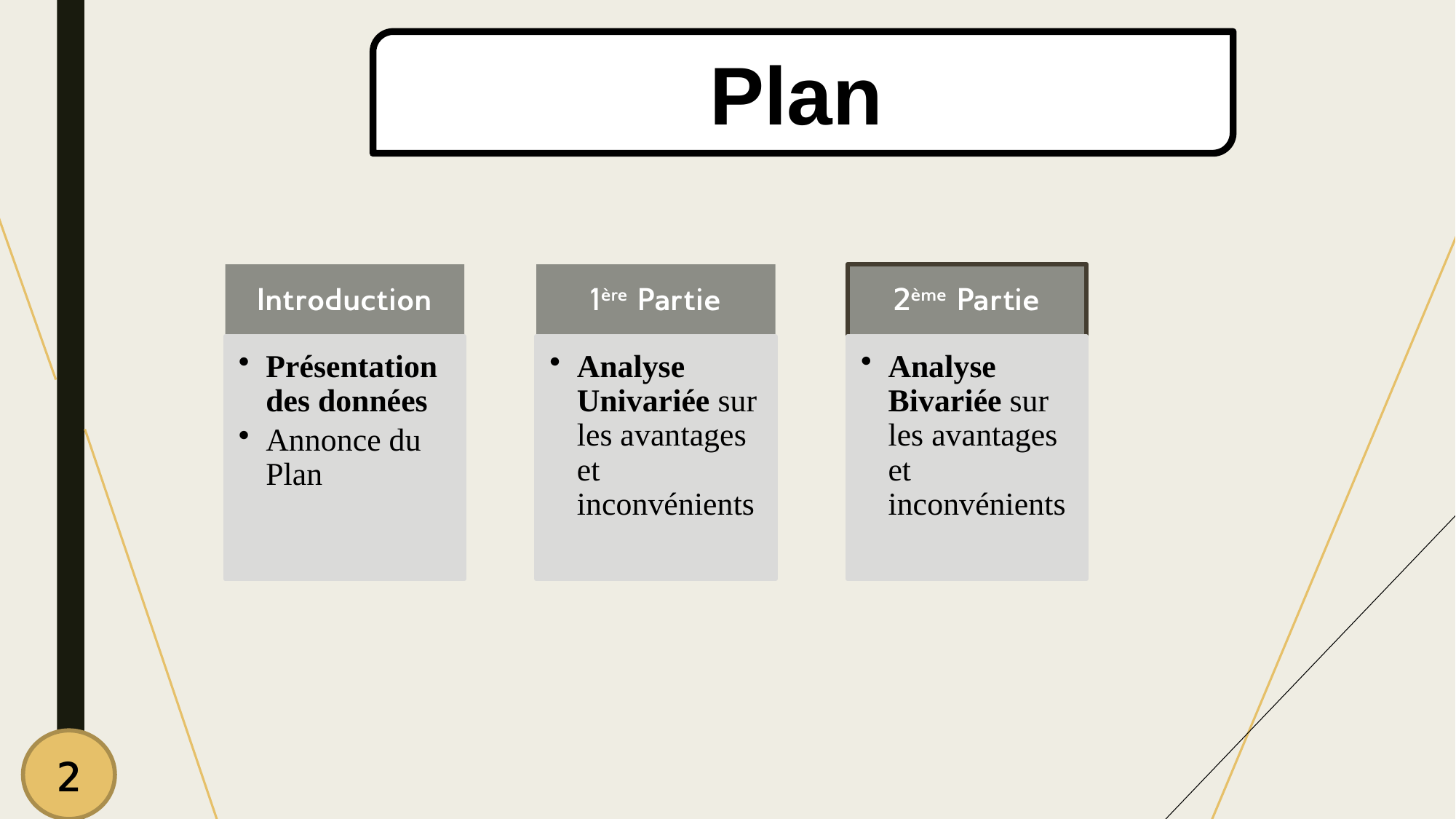

Plan

2ème Partie

Introduction

1ère Partie

Analyse Bivariée sur les avantages et inconvénients

Présentation des données
Annonce du Plan

Analyse Univariée sur les avantages et inconvénients
2